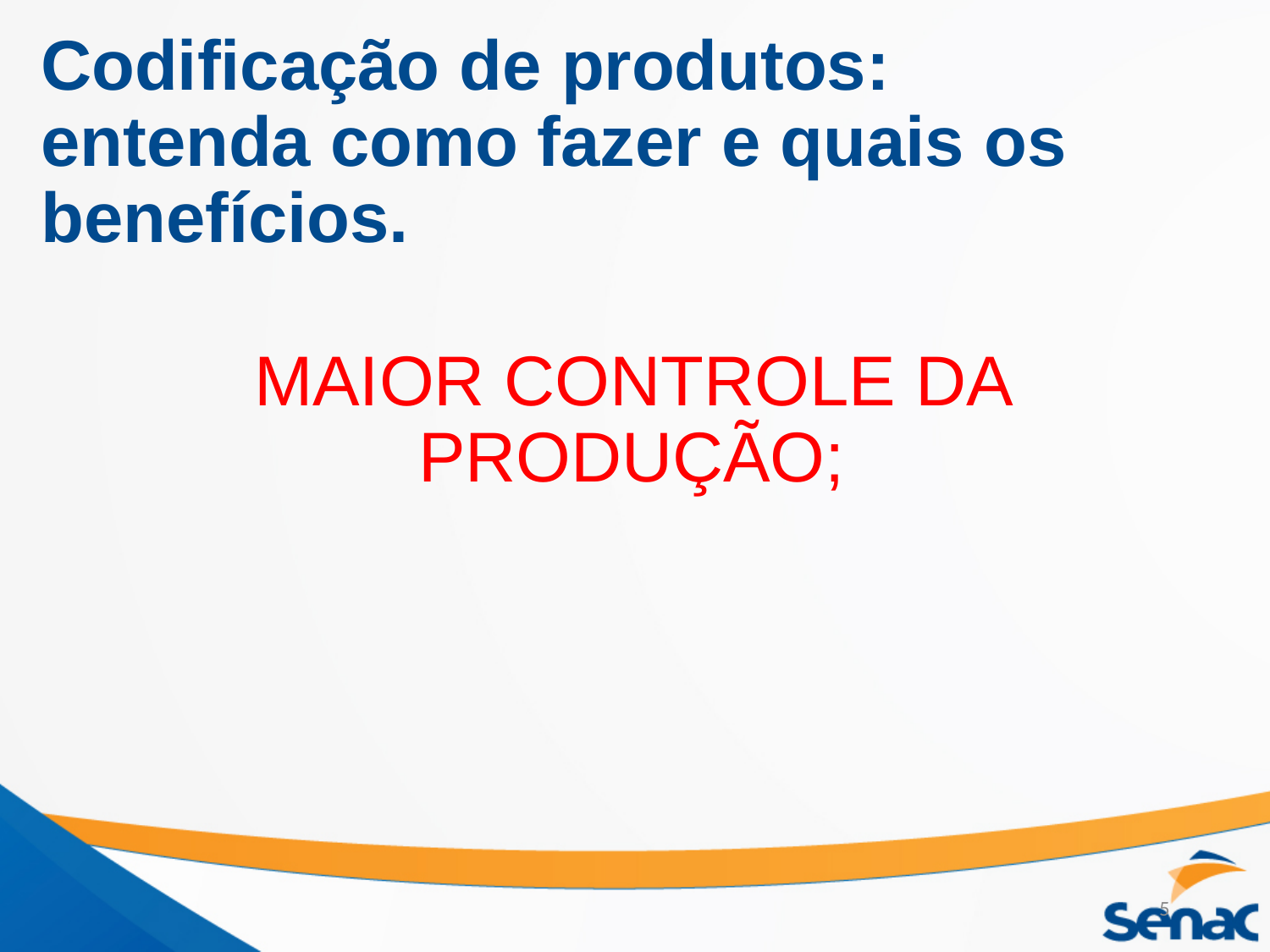

# Codificação de produtos: entenda como fazer e quais os benefícios.
MAIOR CONTROLE DA PRODUÇÃO;
5